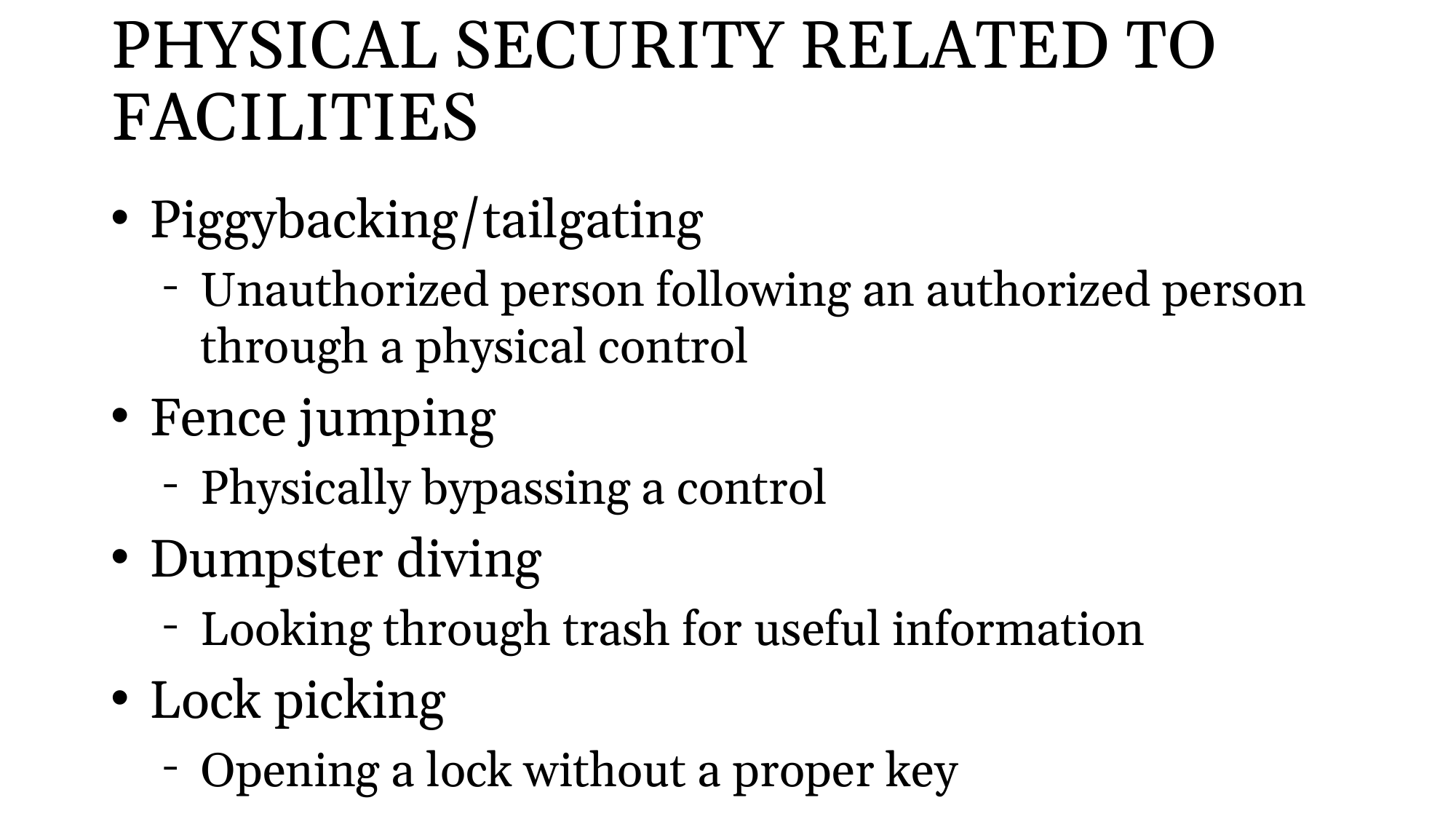

# PHYSICAL SECURITY RELATED TO FACILITIES
Piggybacking/tailgating
Unauthorized person following an authorized person through a physical control
Fence jumping
Physically bypassing a control
Dumpster diving
Looking through trash for useful information
Lock picking
Opening a lock without a proper key